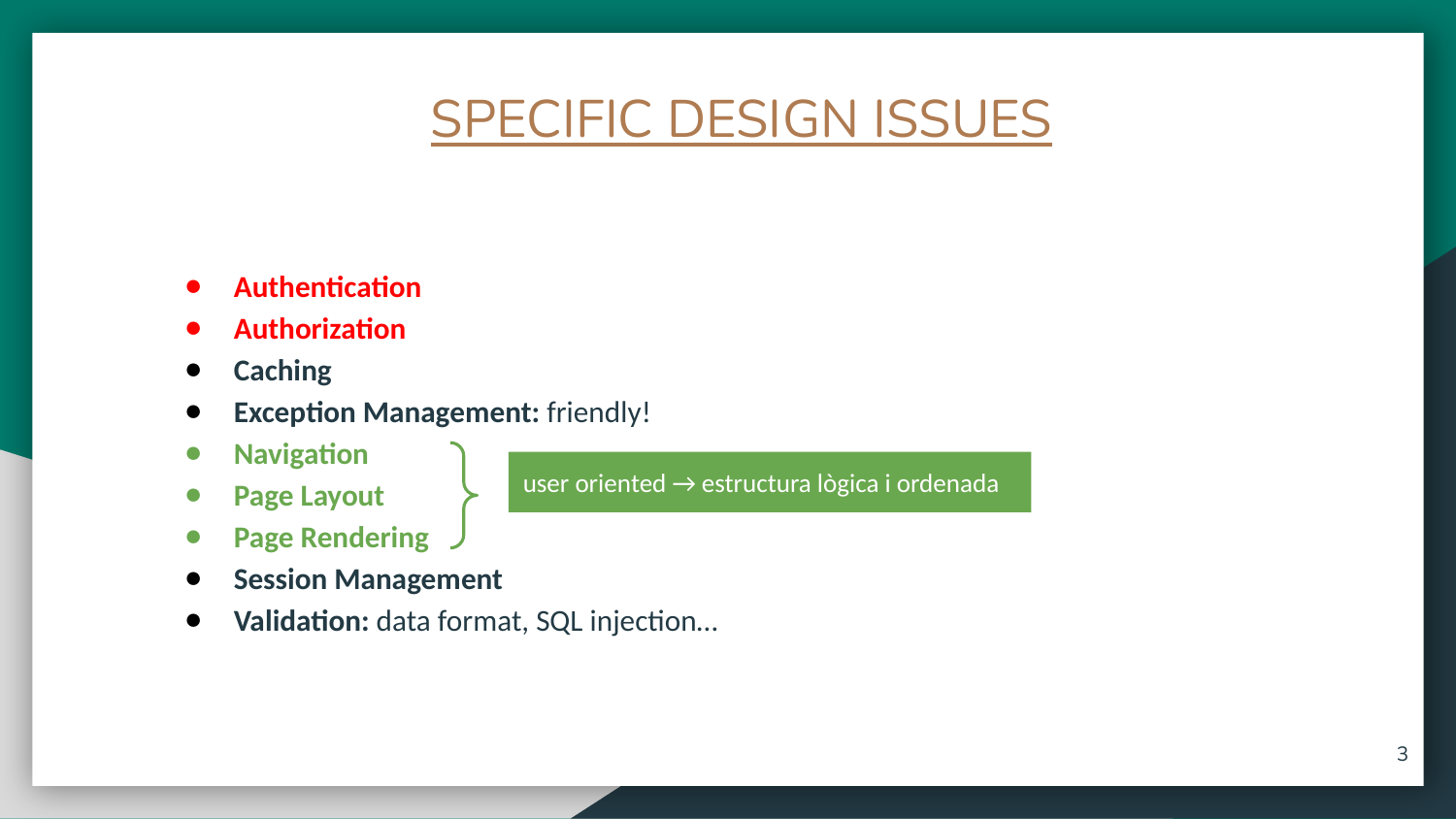

SPECIFIC DESIGN ISSUES
Authentication
Authorization
Caching
Exception Management: friendly!
Navigation
Page Layout
Page Rendering
Session Management
Validation: data format, SQL injection…

user oriented → estructura lògica i ordenada
3